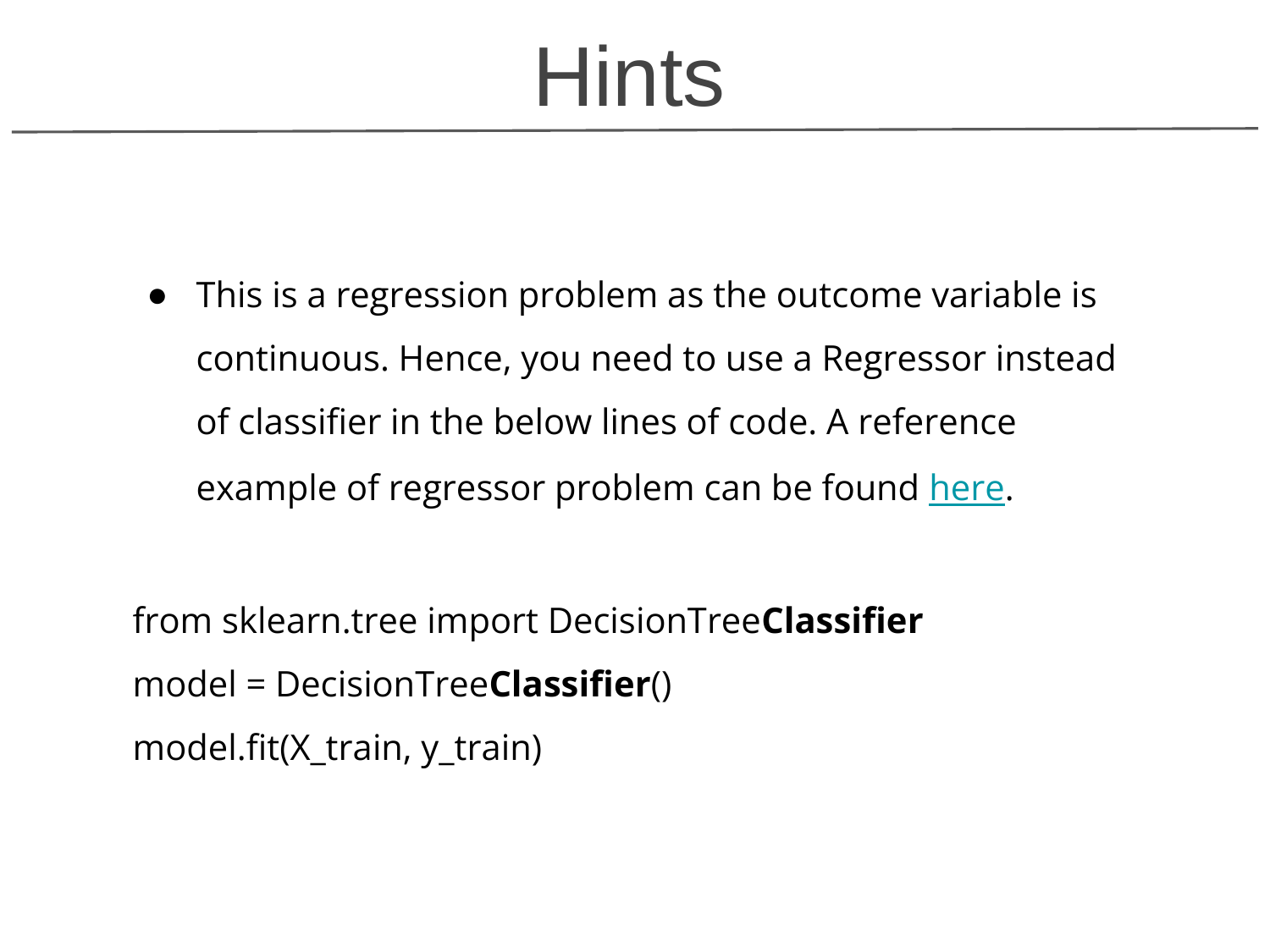

Hints
This is a regression problem as the outcome variable is continuous. Hence, you need to use a Regressor instead of classifier in the below lines of code. A reference example of regressor problem can be found here.

from sklearn.tree import DecisionTreeClassifier
model = DecisionTreeClassifier()
model.fit(X_train, y_train)